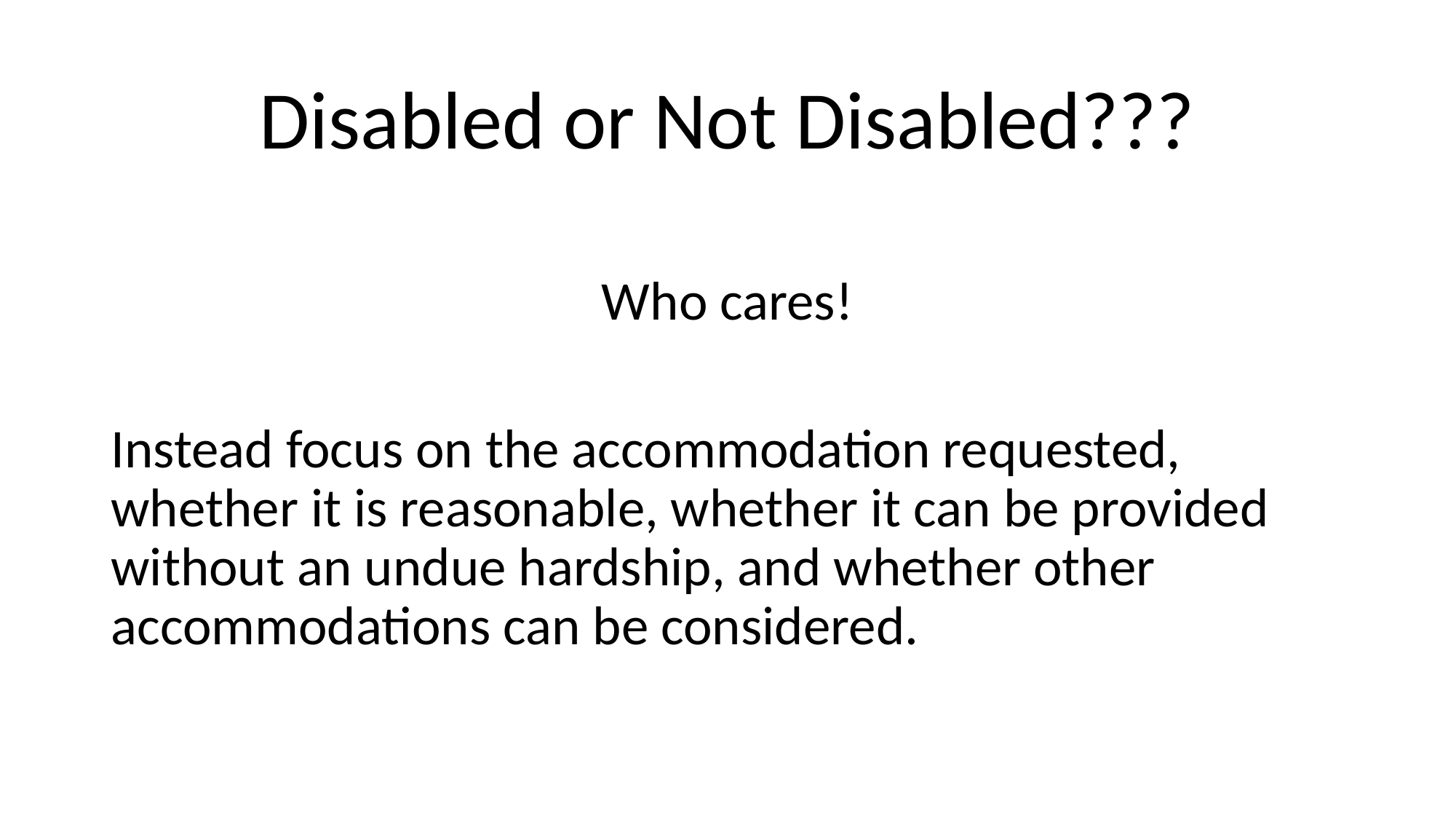

# Disabled or Not Disabled???
Who cares!

Instead focus on the accommodation requested, whether it is reasonable, whether it can be provided without an undue hardship, and whether other accommodations can be considered.